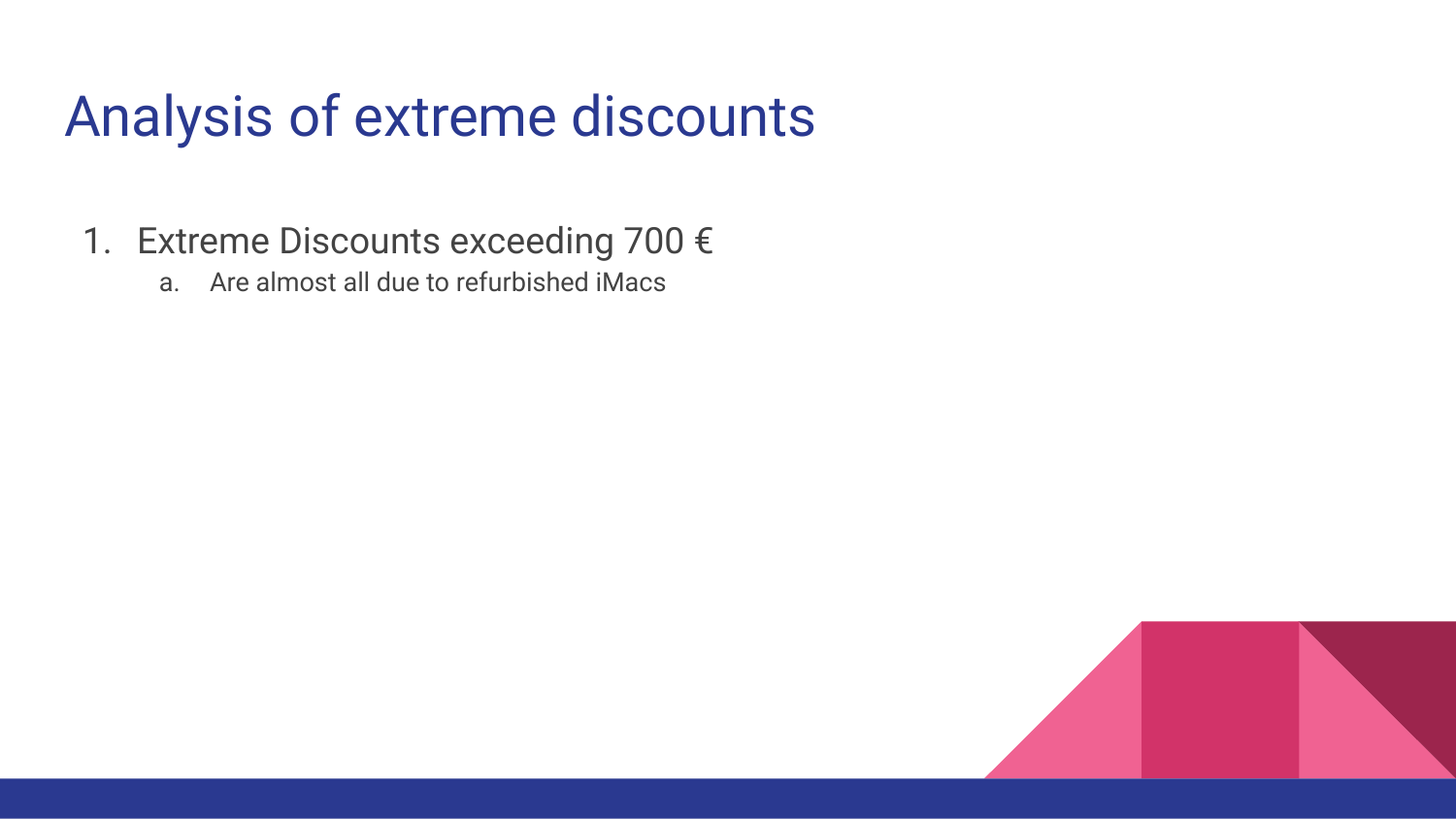

# Analysis of extreme discounts
Extreme Discounts exceeding 700 €
Are almost all due to refurbished iMacs